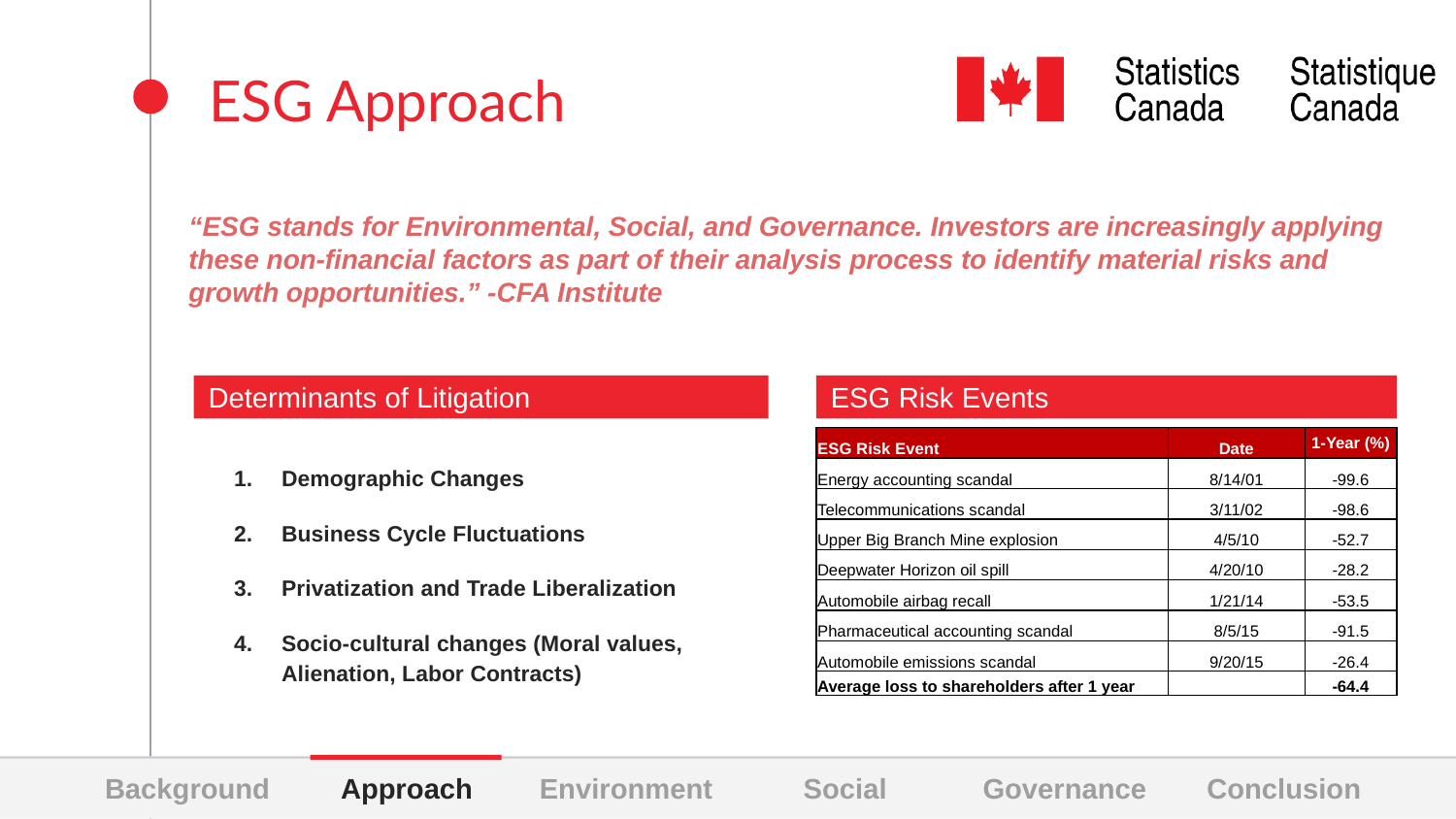

# ESG Approach
“ESG stands for Environmental, Social, and Governance. Investors are increasingly applying these non-financial factors as part of their analysis process to identify material risks and growth opportunities.” -CFA Institute
Determinants of Litigation
ESG Risk Events
| ESG Risk Event | Date | 1-Year (%) |
| --- | --- | --- |
| Energy accounting scandal | 8/14/01 | -99.6 |
| Telecommunications scandal | 3/11/02 | -98.6 |
| Upper Big Branch Mine explosion | 4/5/10 | -52.7 |
| Deepwater Horizon oil spill | 4/20/10 | -28.2 |
| Automobile airbag recall | 1/21/14 | -53.5 |
| Pharmaceutical accounting scandal | 8/5/15 | -91.5 |
| Automobile emissions scandal | 9/20/15 | -26.4 |
| Average loss to shareholders after 1 year |  | -64.4 |
Demographic Changes
Business Cycle Fluctuations
Privatization and Trade Liberalization
Socio-cultural changes (Moral values, Alienation, Labor Contracts)

Background
Approach

Environment
Social
Governance
Conclusion